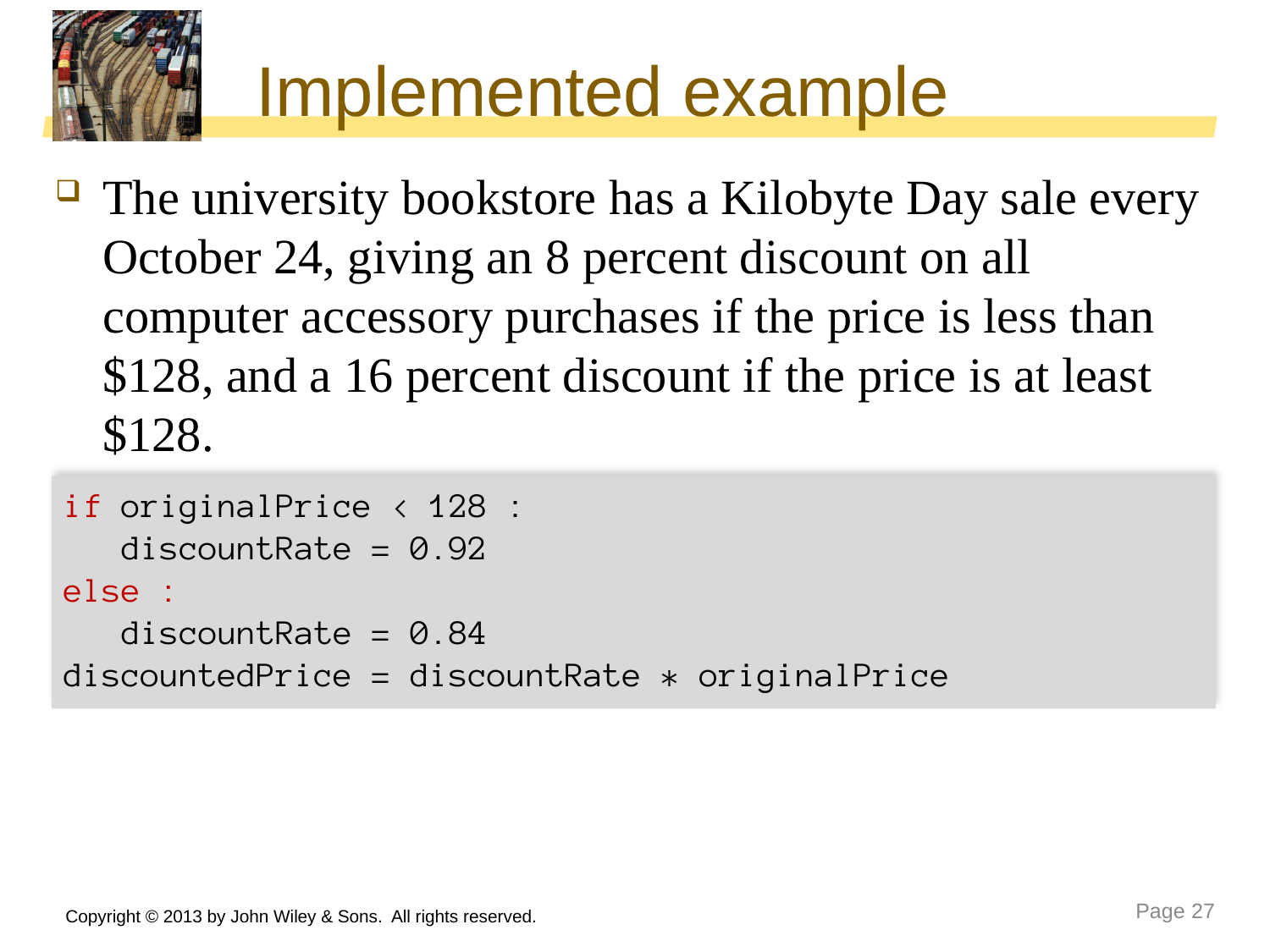

# Implemented example
The university bookstore has a Kilobyte Day sale every October 24, giving an 8 percent discount on all computer accessory purchases if the price is less than $128, and a 16 percent discount if the price is at least $128.
if originalPrice < 128 :
   discountRate = 0.92
else :
   discountRate = 0.84
discountedPrice = discountRate * originalPrice

Copyright © 2013 by John Wiley & Sons.  All rights reserved.
Page 27